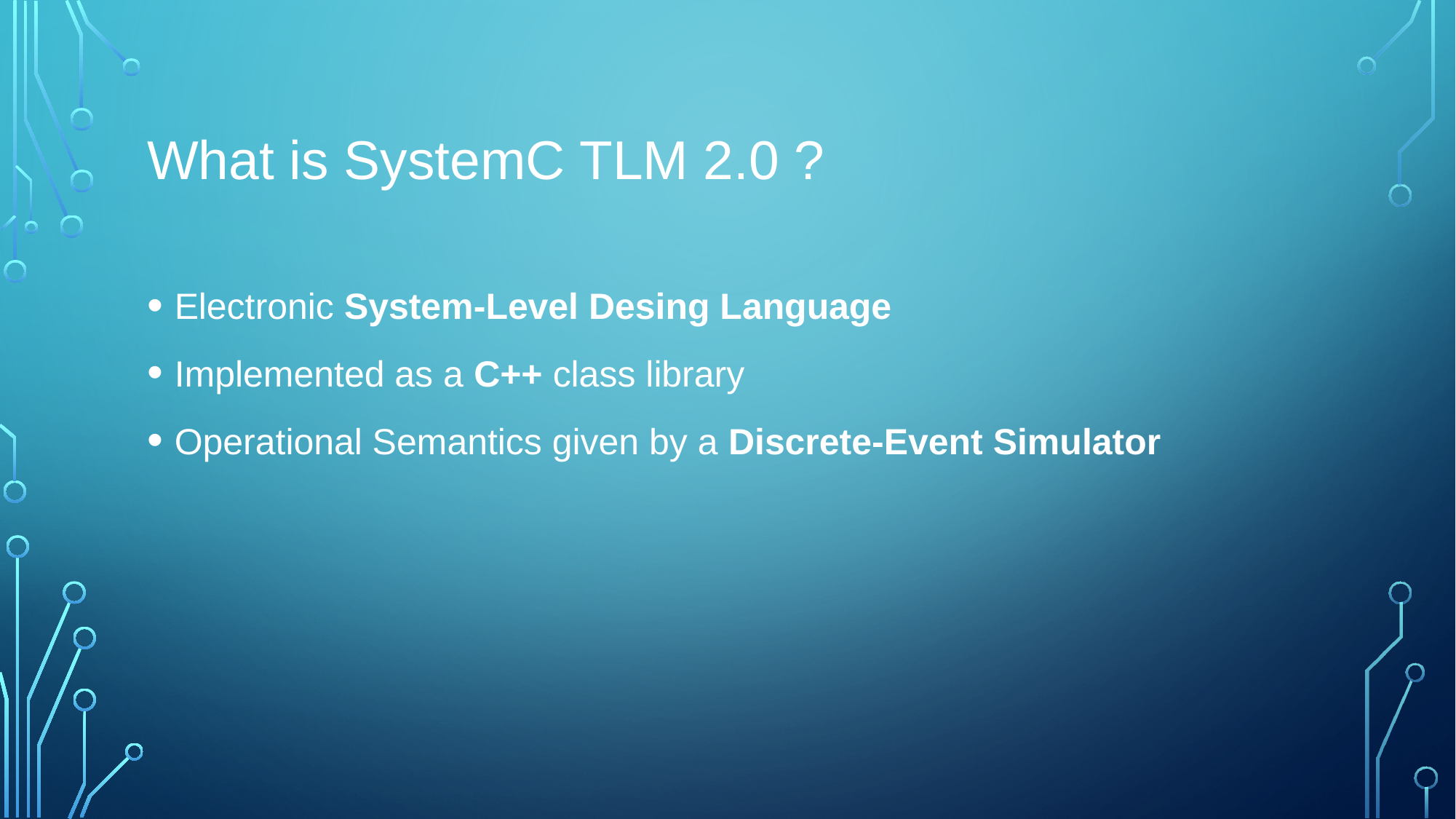

# What is SystemC TLM 2.0 ?
Electronic System-Level Desing Language
Implemented as a C++ class library
Operational Semantics given by a Discrete-Event Simulator